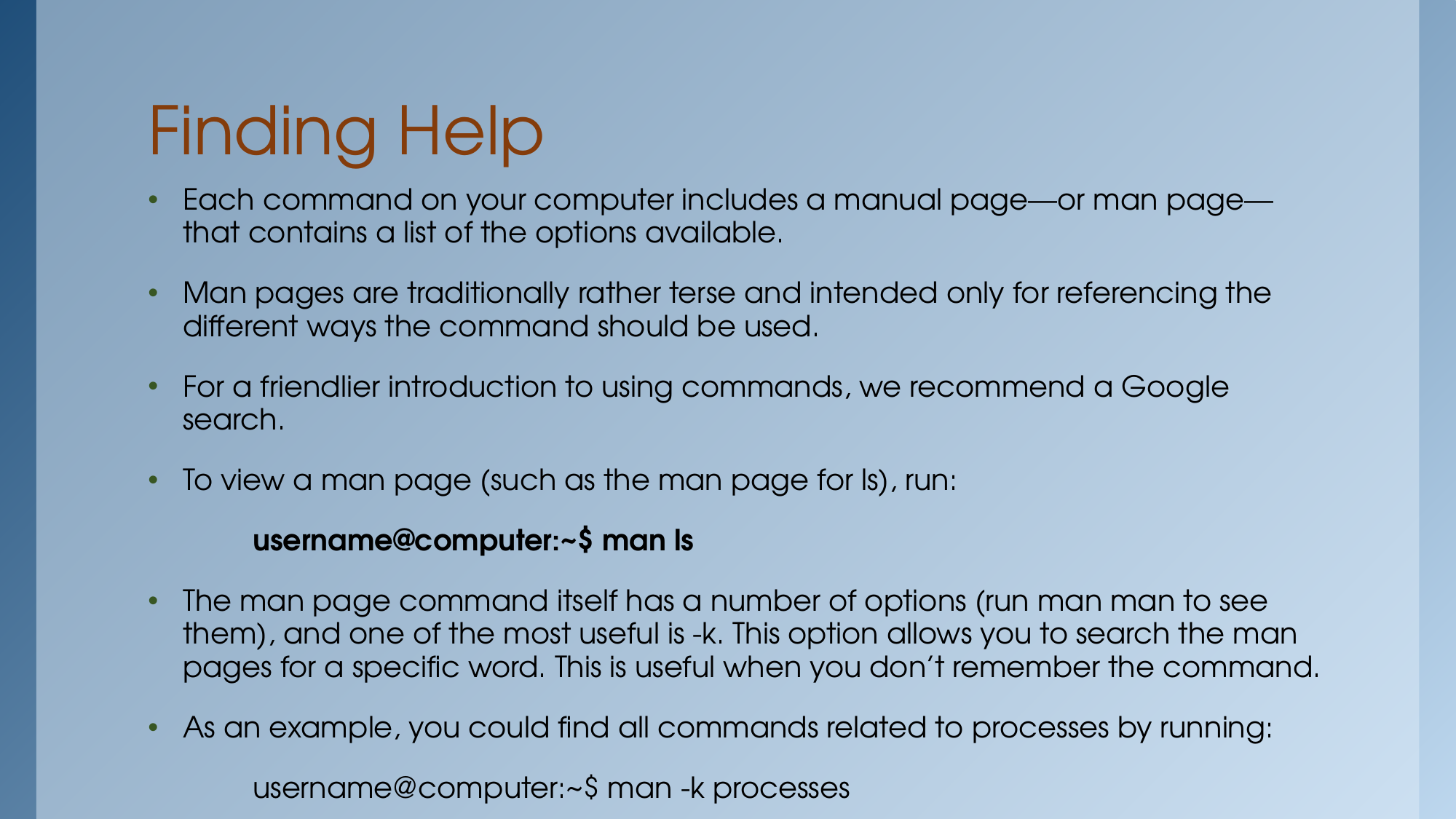

# Finding Help
Each command on your computer includes a manual page—or man page—that contains a list of the options available.
Man pages are traditionally rather terse and intended only for referencing the different ways the command should be used.
For a friendlier introduction to using commands, we recommend a Google search.
To view a man page (such as the man page for ls), run:
	username@computer:~$ man ls
The man page command itself has a number of options (run man man to see them), and one of the most useful is -k. This option allows you to search the man pages for a specific word. This is useful when you don’t remember the command.
As an example, you could find all commands related to processes by running:
	username@computer:~$ man -k processes